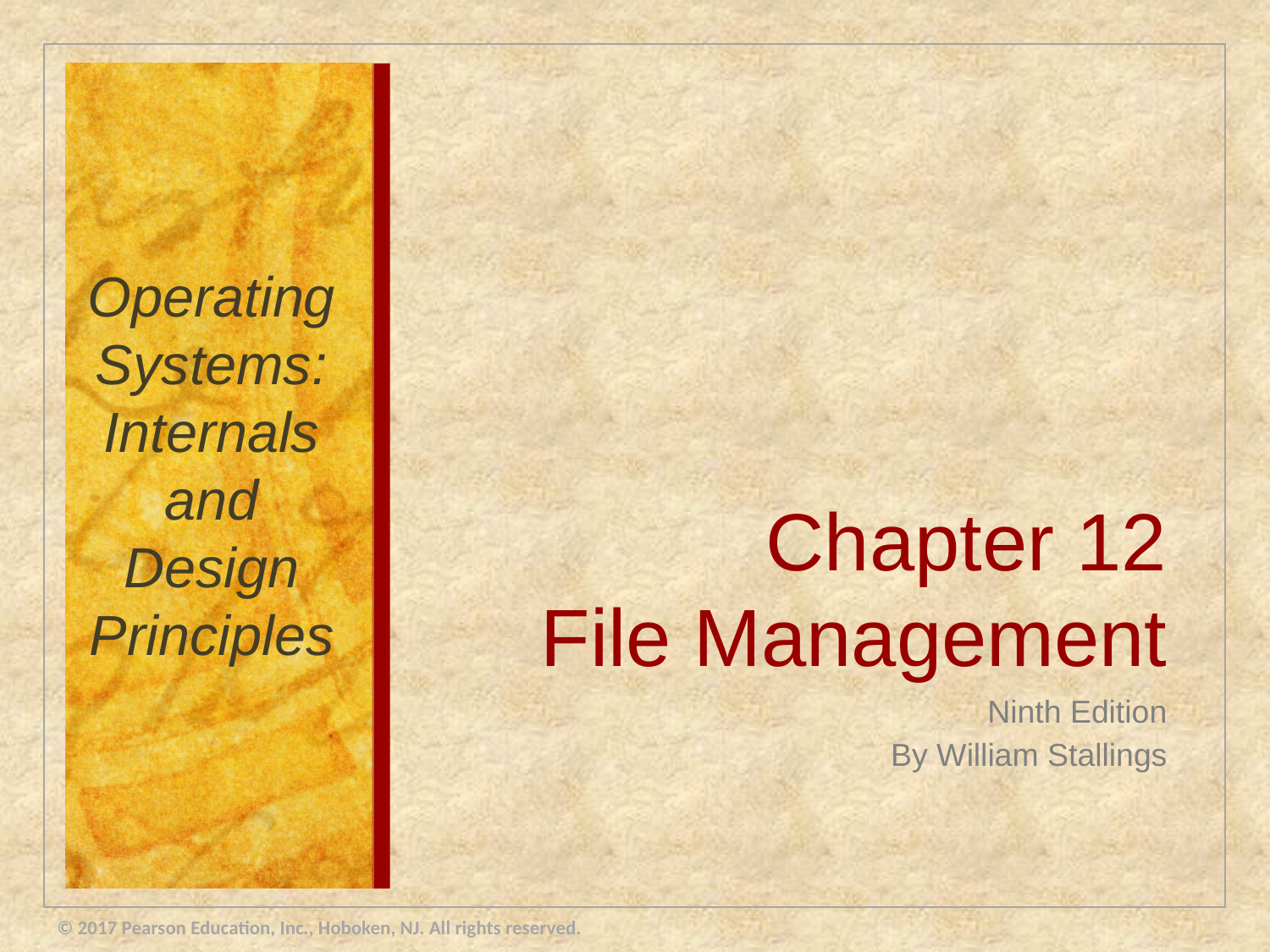

Operating Systems:
Internals and Design Principles
# Chapter 12 File Management
Ninth Edition
By William Stallings

© 2017 Pearson Education, Inc., Hoboken, NJ. All rights reserved.